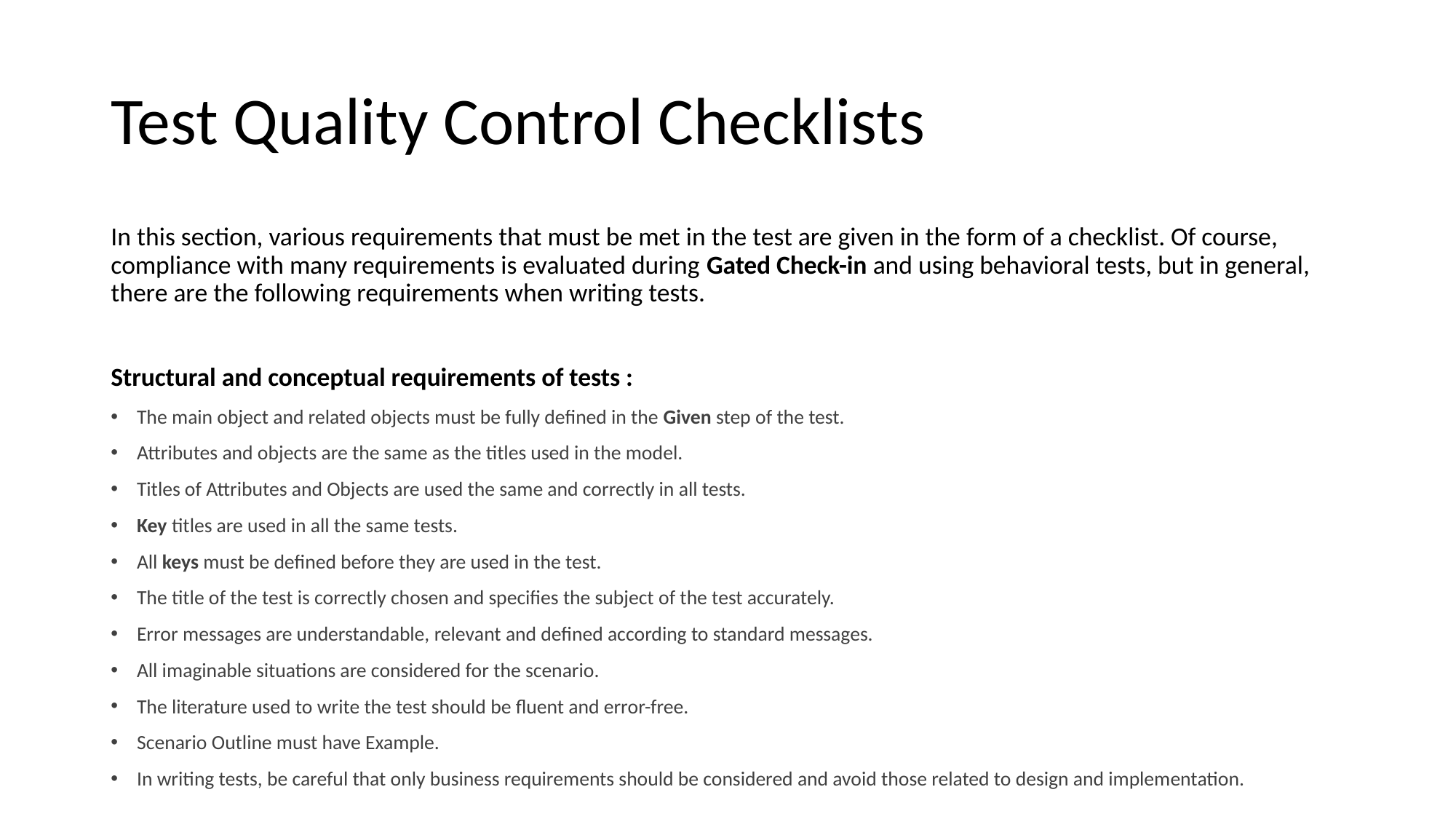

# Test Quality Control Checklists
In this section, various requirements that must be met in the test are given in the form of a checklist. Of course, compliance with many requirements is evaluated during Gated Check-in and using behavioral tests, but in general, there are the following requirements when writing tests.

Structural and conceptual requirements of tests :
The main object and related objects must be fully defined in the Given step of the test.
Attributes and objects are the same as the titles used in the model.
Titles of Attributes and Objects are used the same and correctly in all tests.
Key titles are used in all the same tests.
All keys must be defined before they are used in the test.
The title of the test is correctly chosen and specifies the subject of the test accurately.
Error messages are understandable, relevant and defined according to standard messages.
All imaginable situations are considered for the scenario.
The literature used to write the test should be fluent and error-free.
Scenario Outline must have Example.
In writing tests, be careful that only business requirements should be considered and avoid those related to design and implementation.